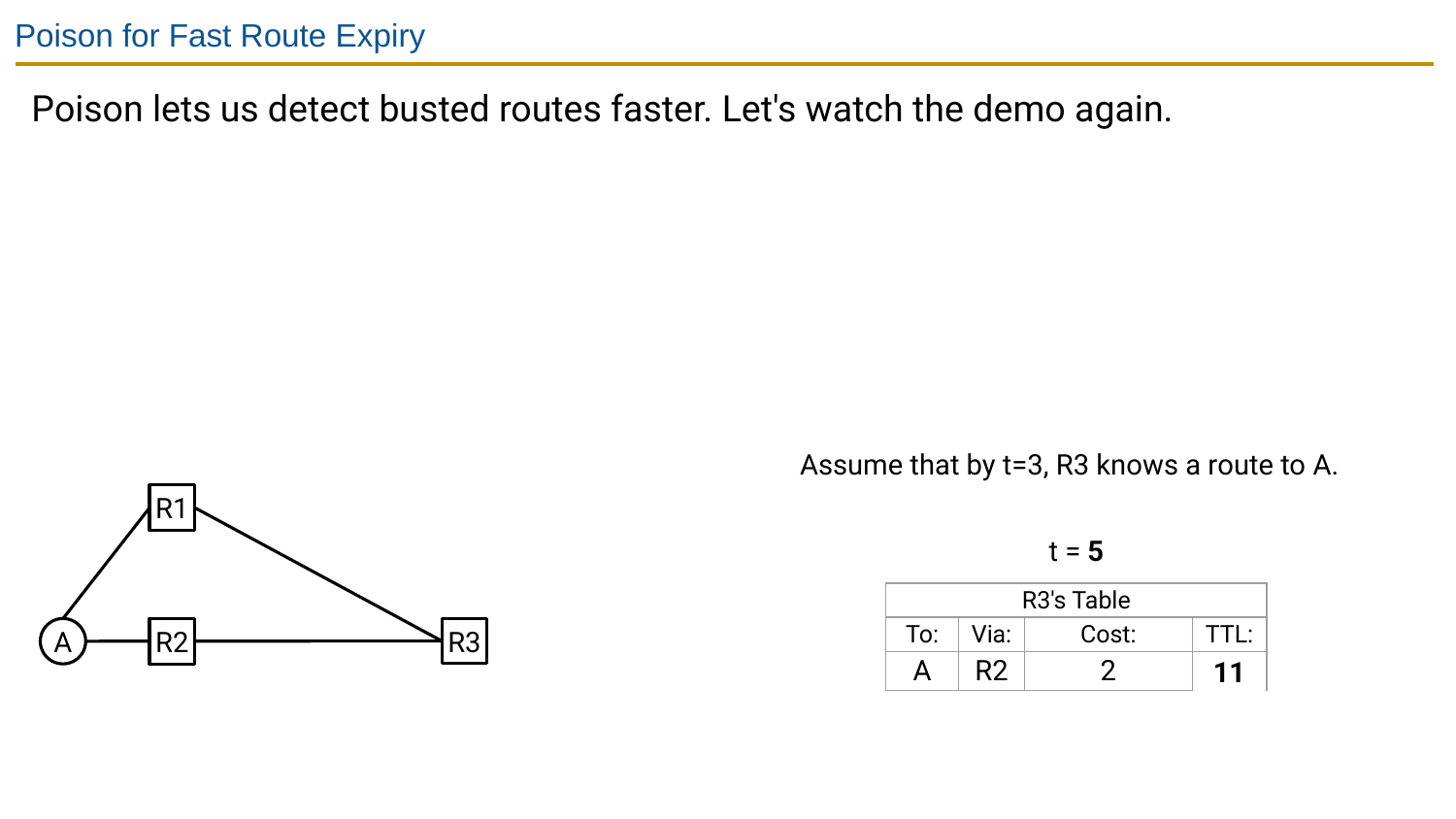

# Poison for Fast Route Expiry
Poison lets us detect busted routes faster. Let's watch the demo again.
Assume that by t=3, R3 knows a route to A.
R1
t = 3
t = 4
t = 5
| R3's Table |  |  |  |
| --- | --- | --- | --- |
| To: | Via: | Cost: | TTL: |
| A | R2 | 2 | 13 |
R3
A
R2
12
11